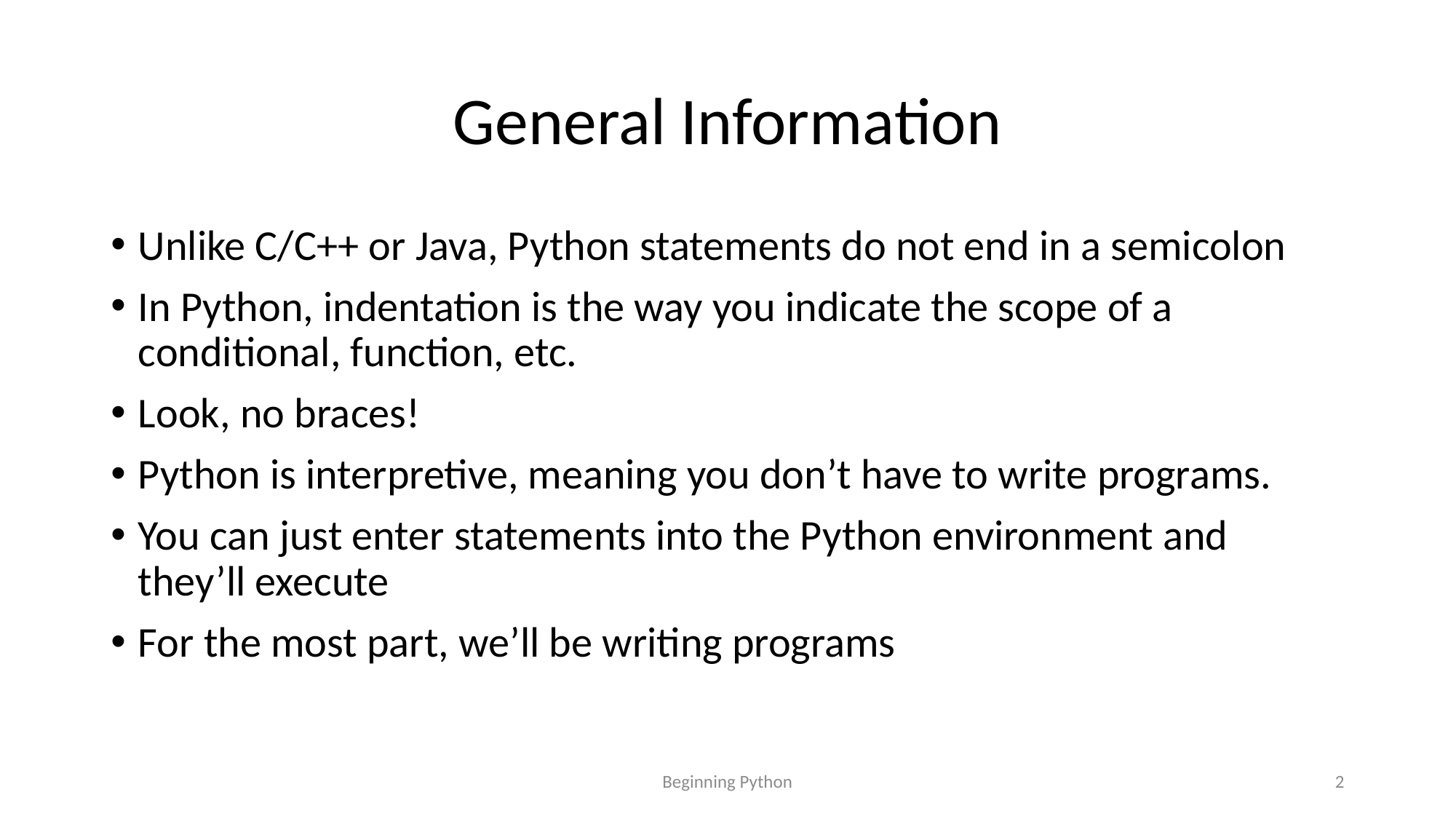

# General Information
Unlike C/C++ or Java, Python statements do not end in a semicolon
In Python, indentation is the way you indicate the scope of a conditional, function, etc.
Look, no braces!
Python is interpretive, meaning you don’t have to write programs.
You can just enter statements into the Python environment and they’ll execute
For the most part, we’ll be writing programs
Beginning Python
2